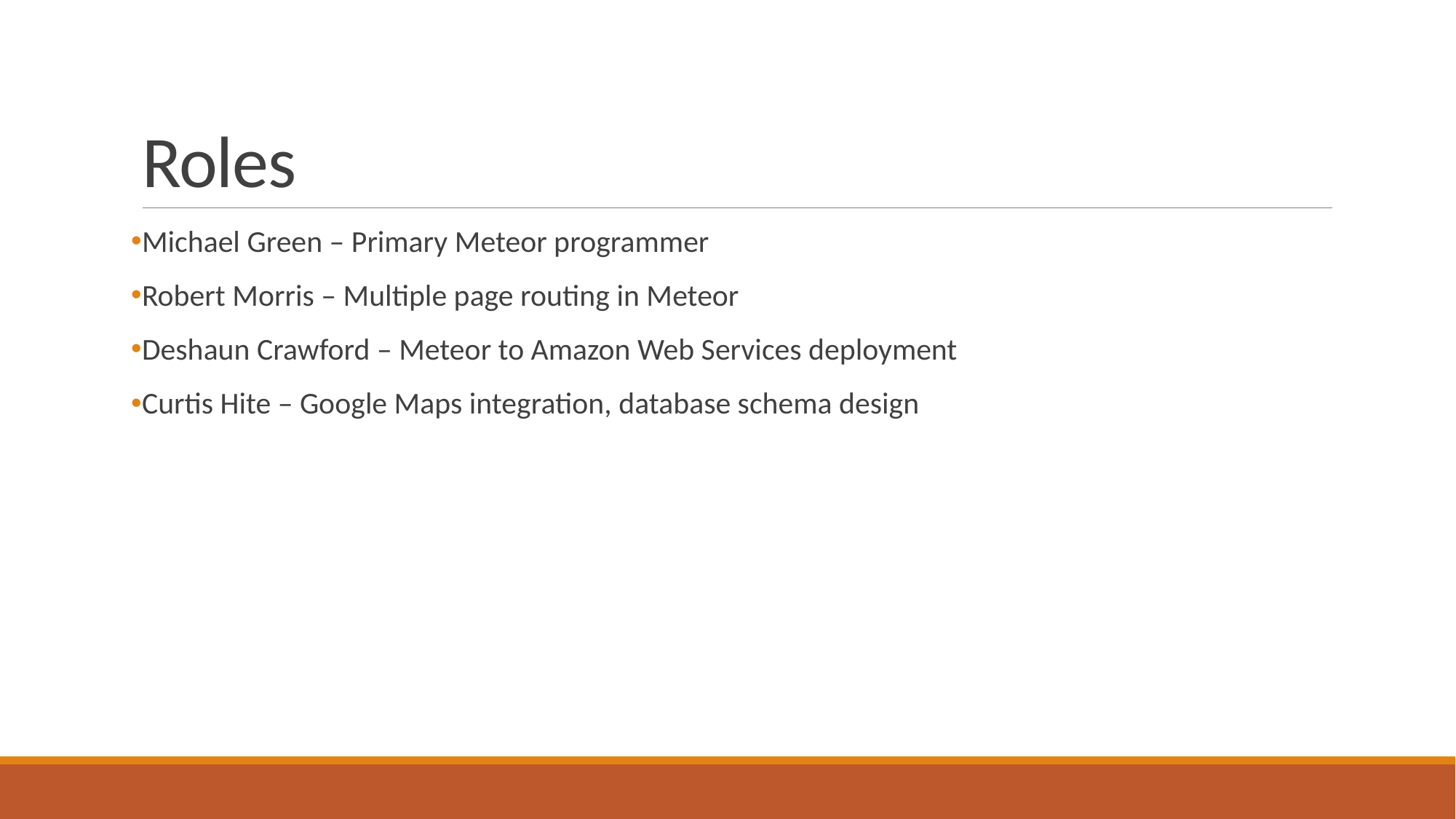

# Roles
Michael Green – Primary Meteor programmer
Robert Morris – Multiple page routing in Meteor
Deshaun Crawford – Meteor to Amazon Web Services deployment
Curtis Hite – Google Maps integration, database schema design